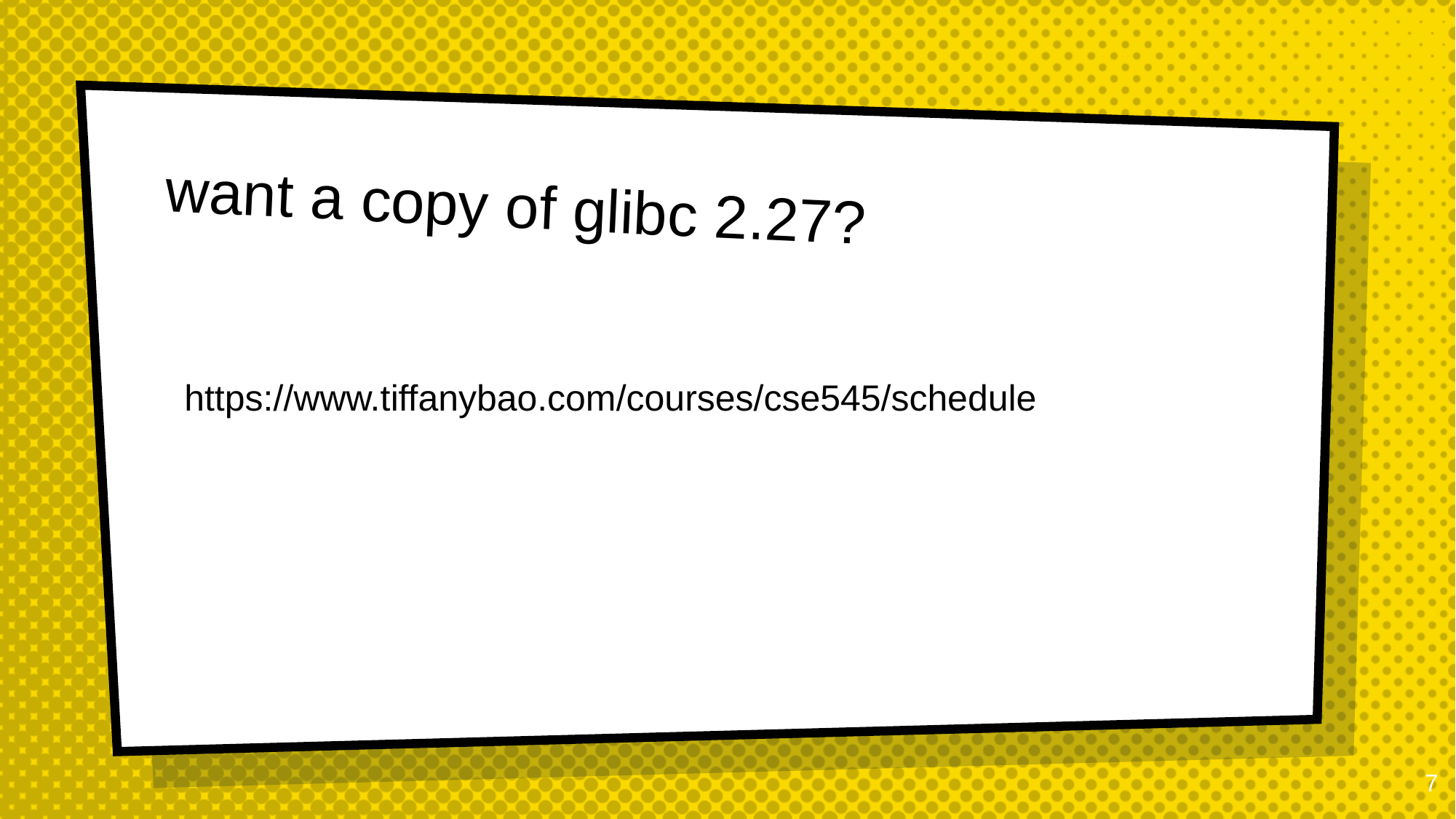

# want a copy of glibc 2.27?
https://www.tiffanybao.com/courses/cse545/schedule
7